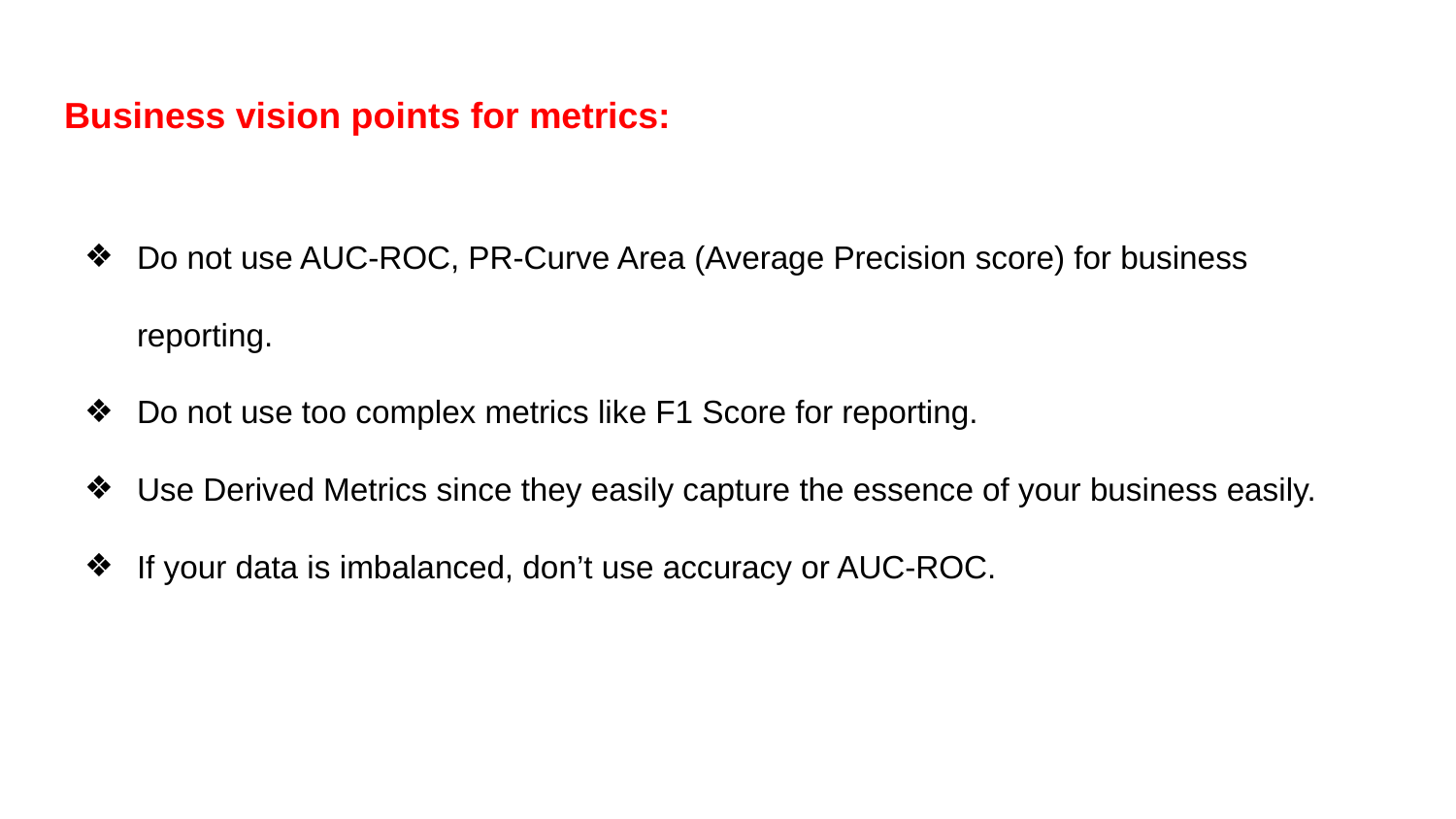

# Business vision points for metrics:
Do not use AUC-ROC, PR-Curve Area (Average Precision score) for business reporting.
Do not use too complex metrics like F1 Score for reporting.
Use Derived Metrics since they easily capture the essence of your business easily.
If your data is imbalanced, don’t use accuracy or AUC-ROC.